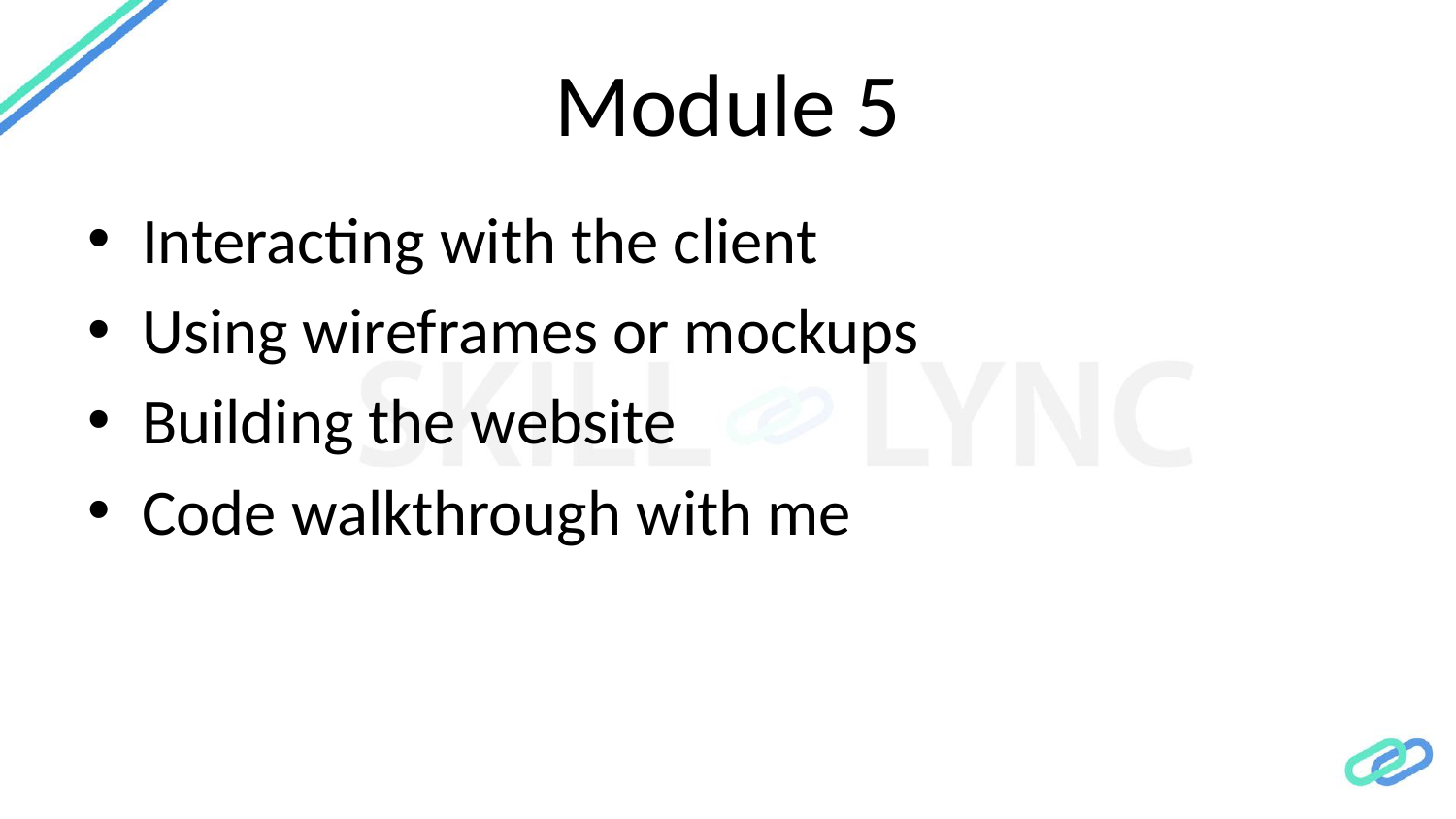

# Module 5
Interacting with the client
Using wireframes or mockups
Building the website
Code walkthrough with me